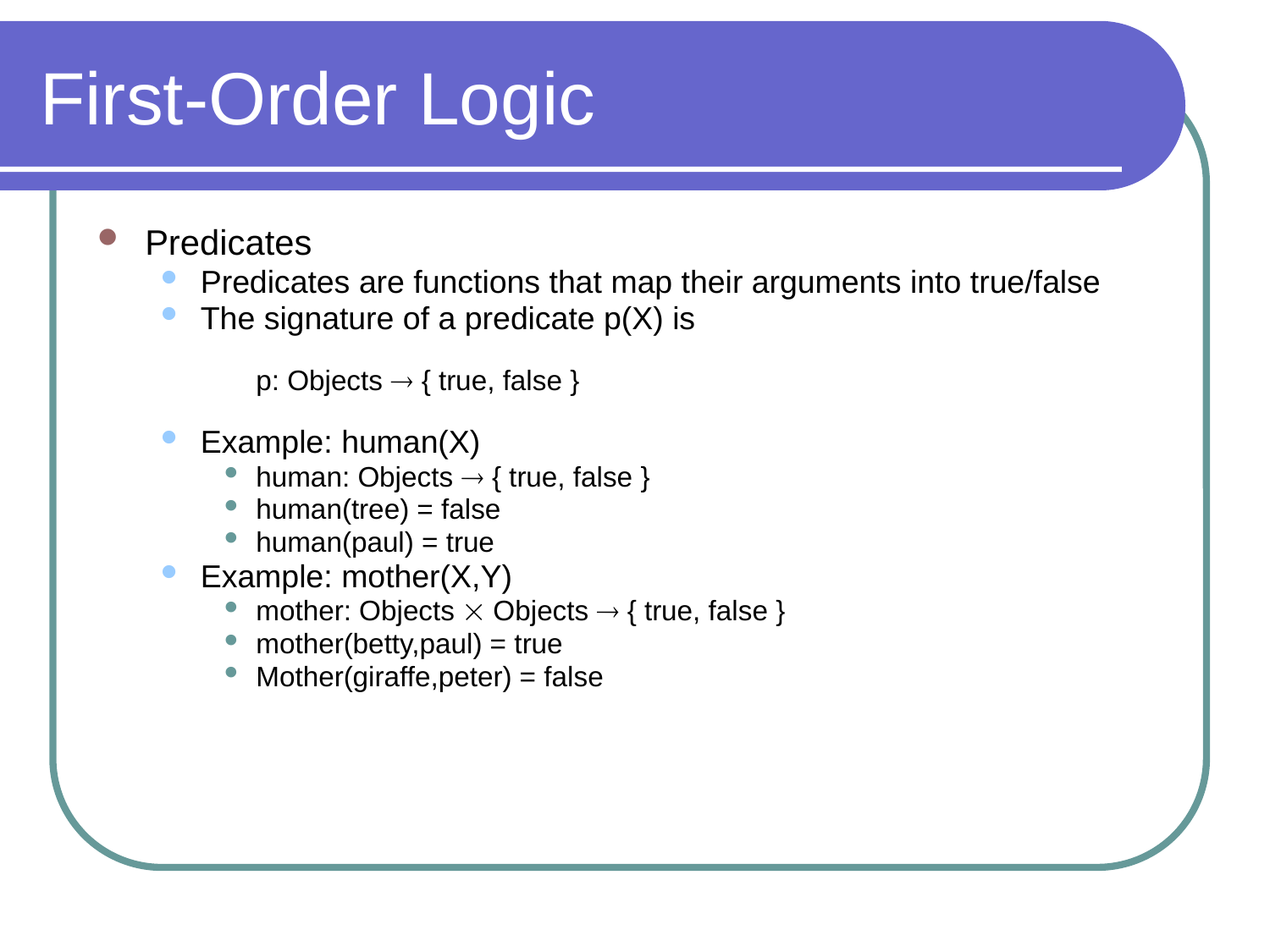

# First-Order Logic
Predicates
Predicates are functions that map their arguments into true/false
The signature of a predicate p(X) is
p: Objects → { true, false }
Example: human(X)
human: Objects → { true, false }
human(tree) = false
human(paul) = true
Example: mother(X,Y)
mother: Objects × Objects → { true, false }
mother(betty,paul) = true
Mother(giraffe,peter) = false